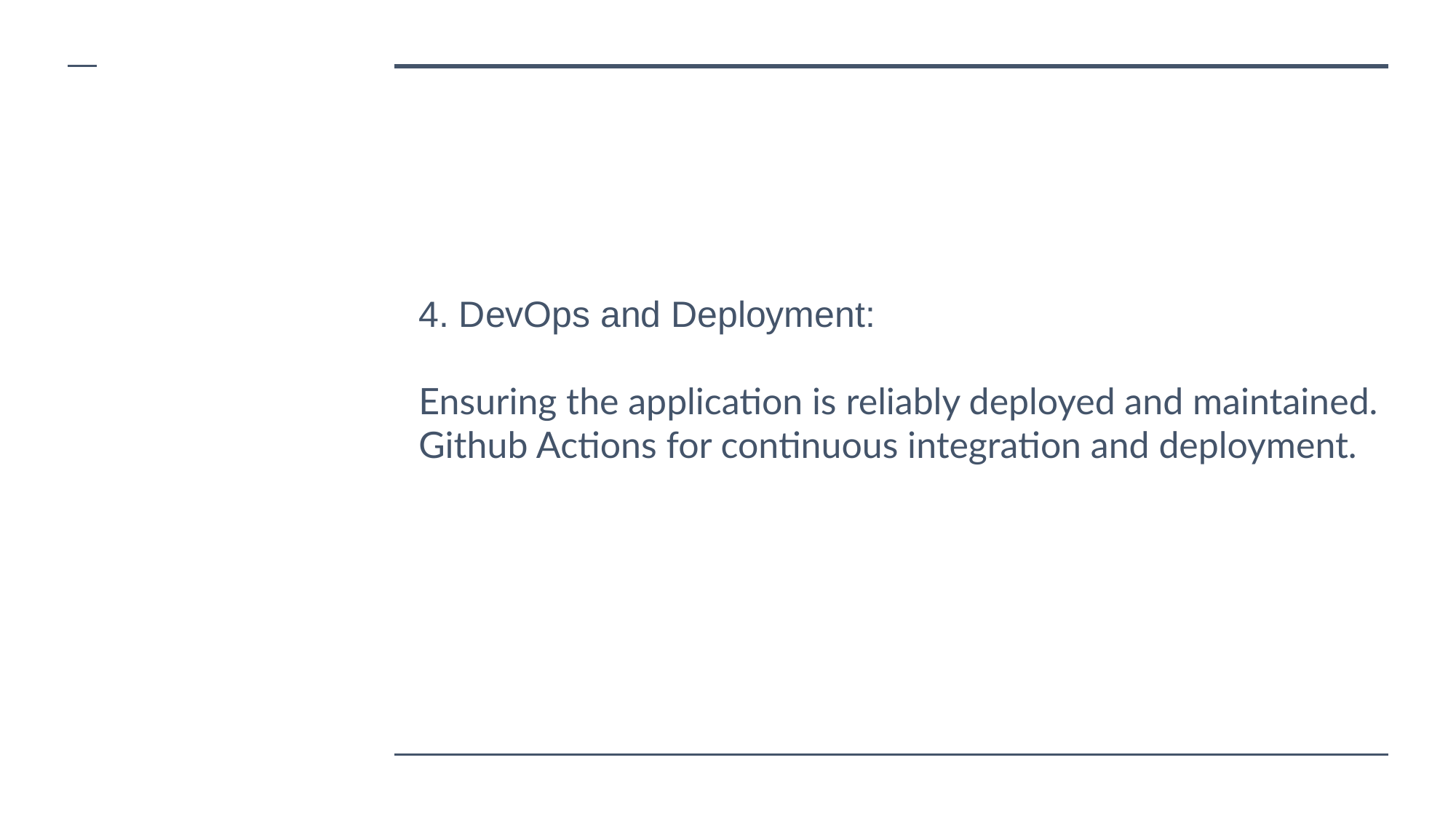

4. DevOps and Deployment:

Ensuring the application is reliably deployed and maintained.
Github Actions for continuous integration and deployment.